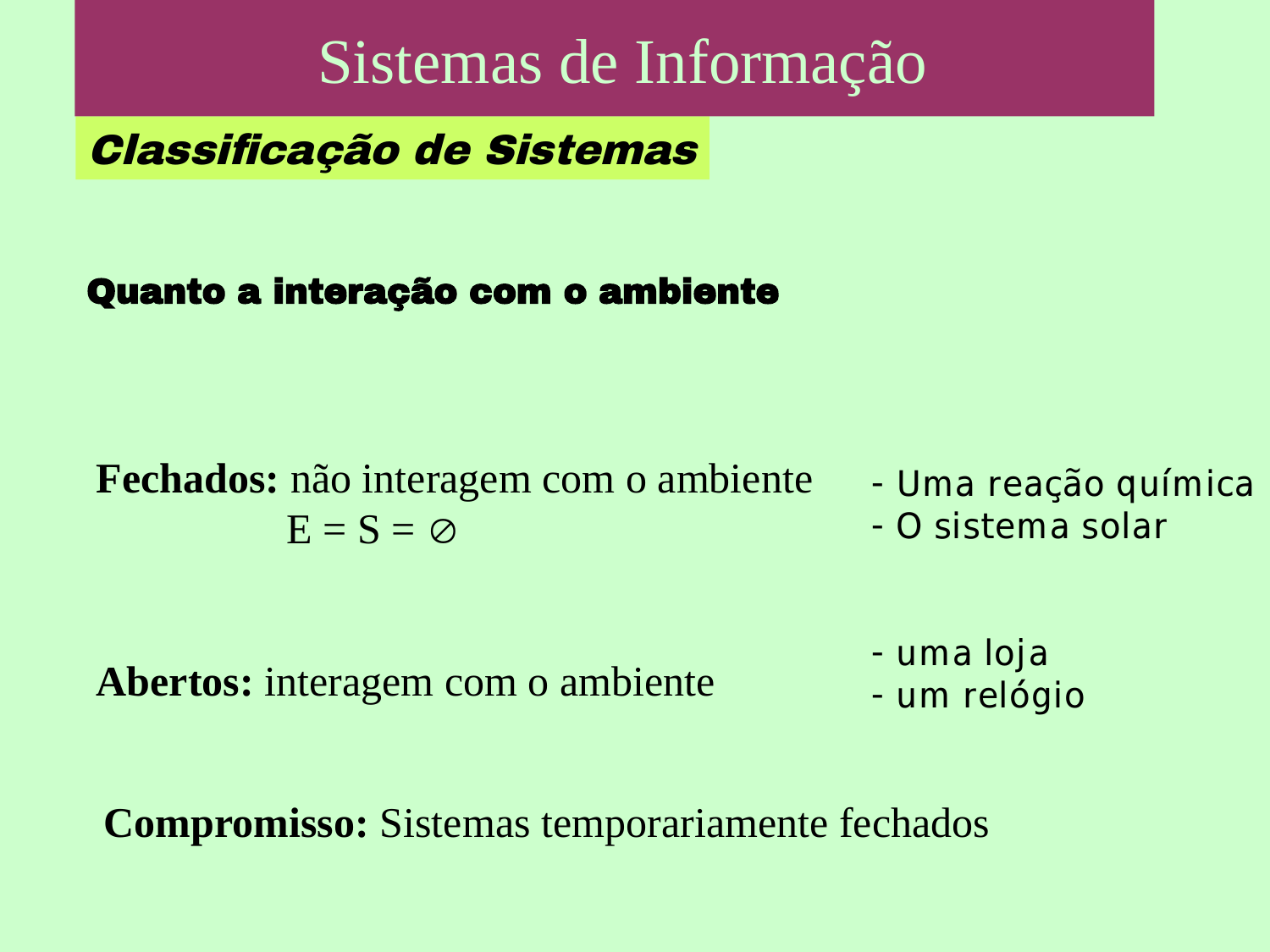

Sistemas de Informação
Classificação de Sistemas
Quanto a interação com o ambiente
Fechados: não interagem com o ambiente
	      E = S = ∅

Abertos: interagem com o ambiente
- Uma reação química
- O sistema solar

- uma loja
- um relógio
Compromisso: Sistemas temporariamente fechados